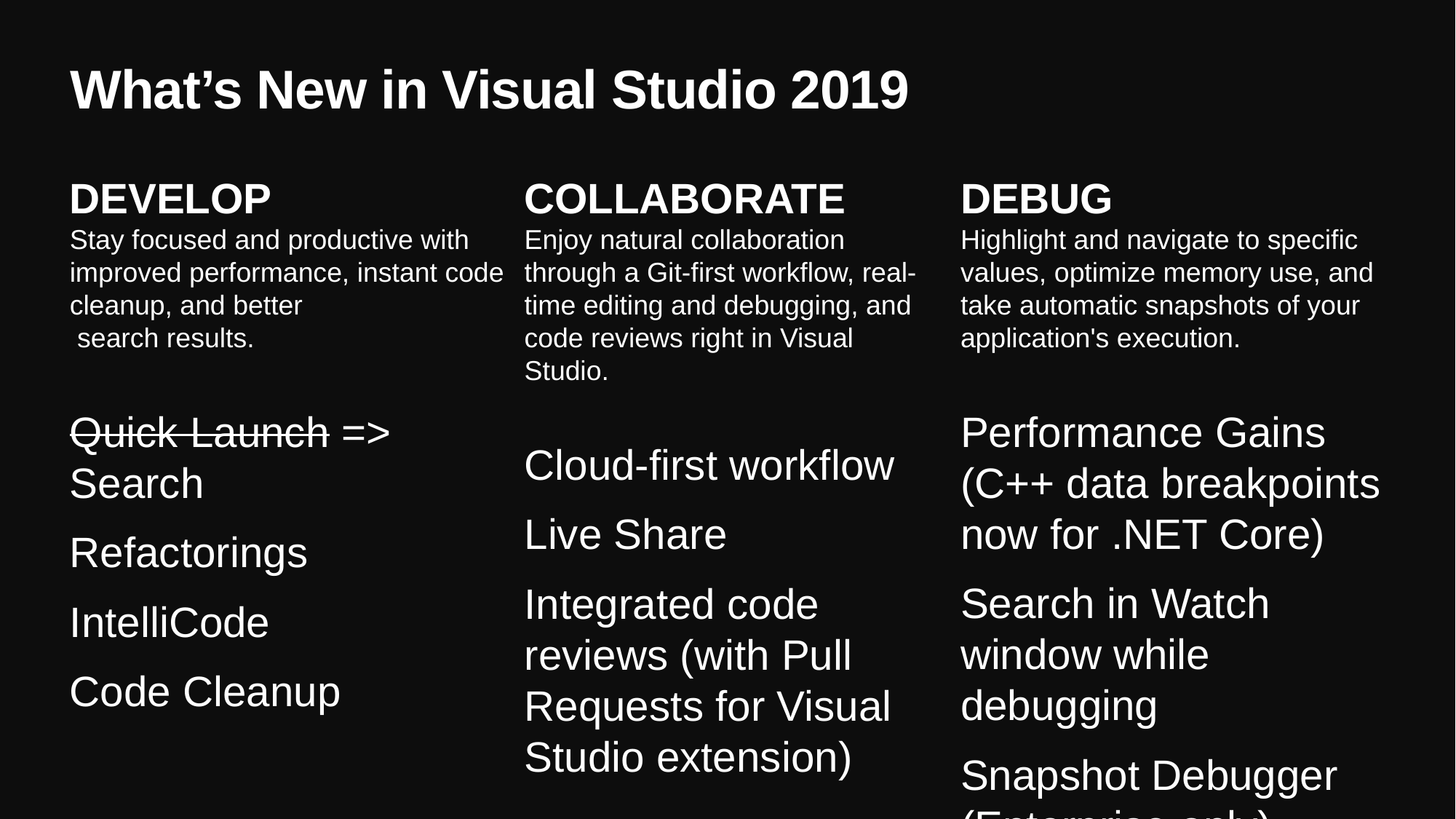

# What’s New in Visual Studio 2019
DEVELOP
Stay focused and productive with improved performance, instant code cleanup, and better
 search results.
Quick Launch => Search
Refactorings
IntelliCode
Code Cleanup
COLLABORATE
Enjoy natural collaboration through a Git-first workflow, real-time editing and debugging, and code reviews right in Visual Studio.
Cloud-first workflow
Live Share
Integrated code reviews (with Pull Requests for Visual Studio extension)
DEBUG
Highlight and navigate to specific values, optimize memory use, and take automatic snapshots of your application's execution.
Performance Gains (C++ data breakpoints now for .NET Core)
Search in Watch window while debugging
Snapshot Debugger (Enterprise only)